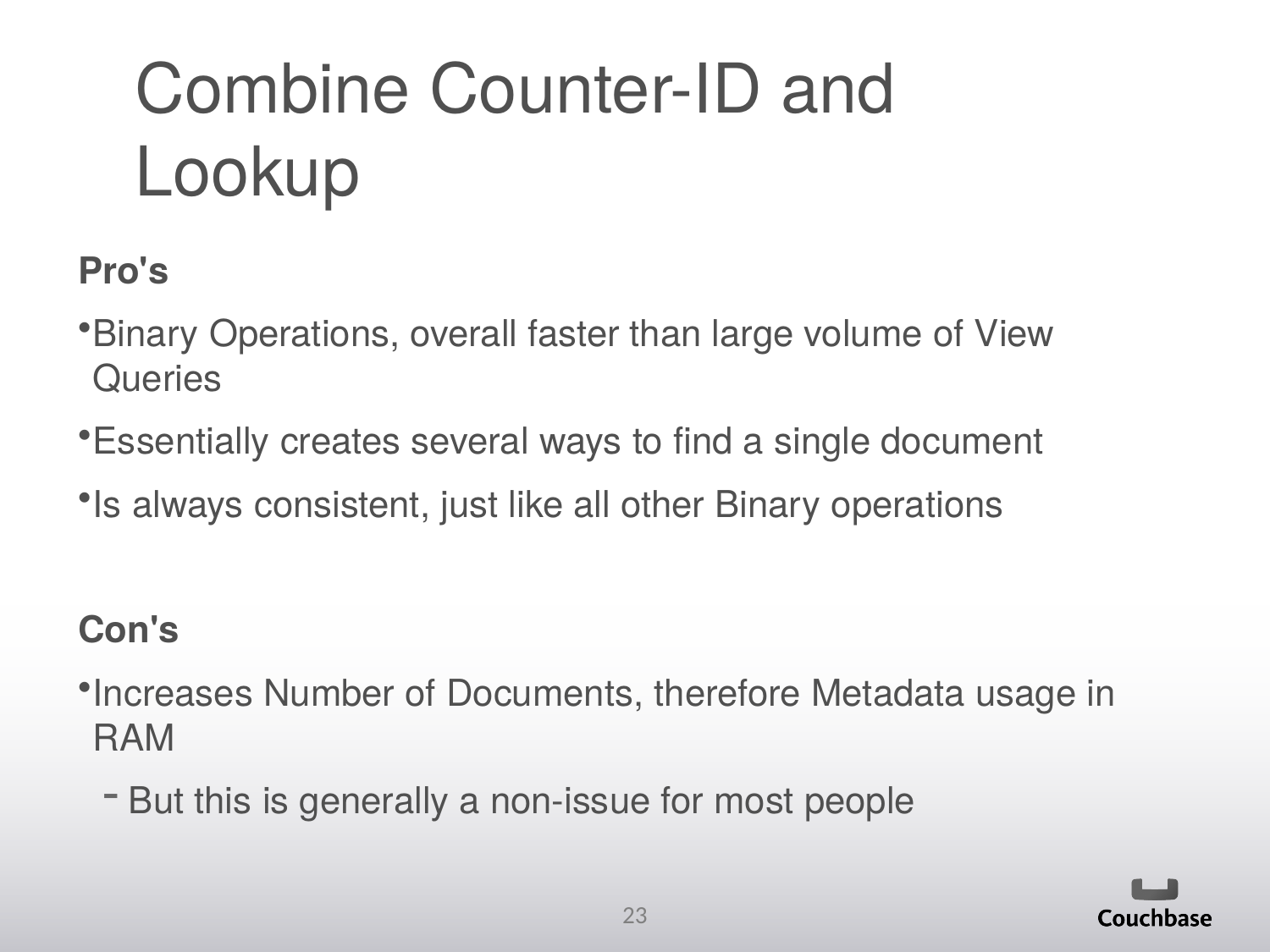

Combine Counter-ID and Lookup
Pro's
Binary Operations, overall faster than large volume of View Queries
Essentially creates several ways to find a single document
Is always consistent, just like all other Binary operations

Con's
Increases Number of Documents, therefore Metadata usage in RAM
But this is generally a non-issue for most people